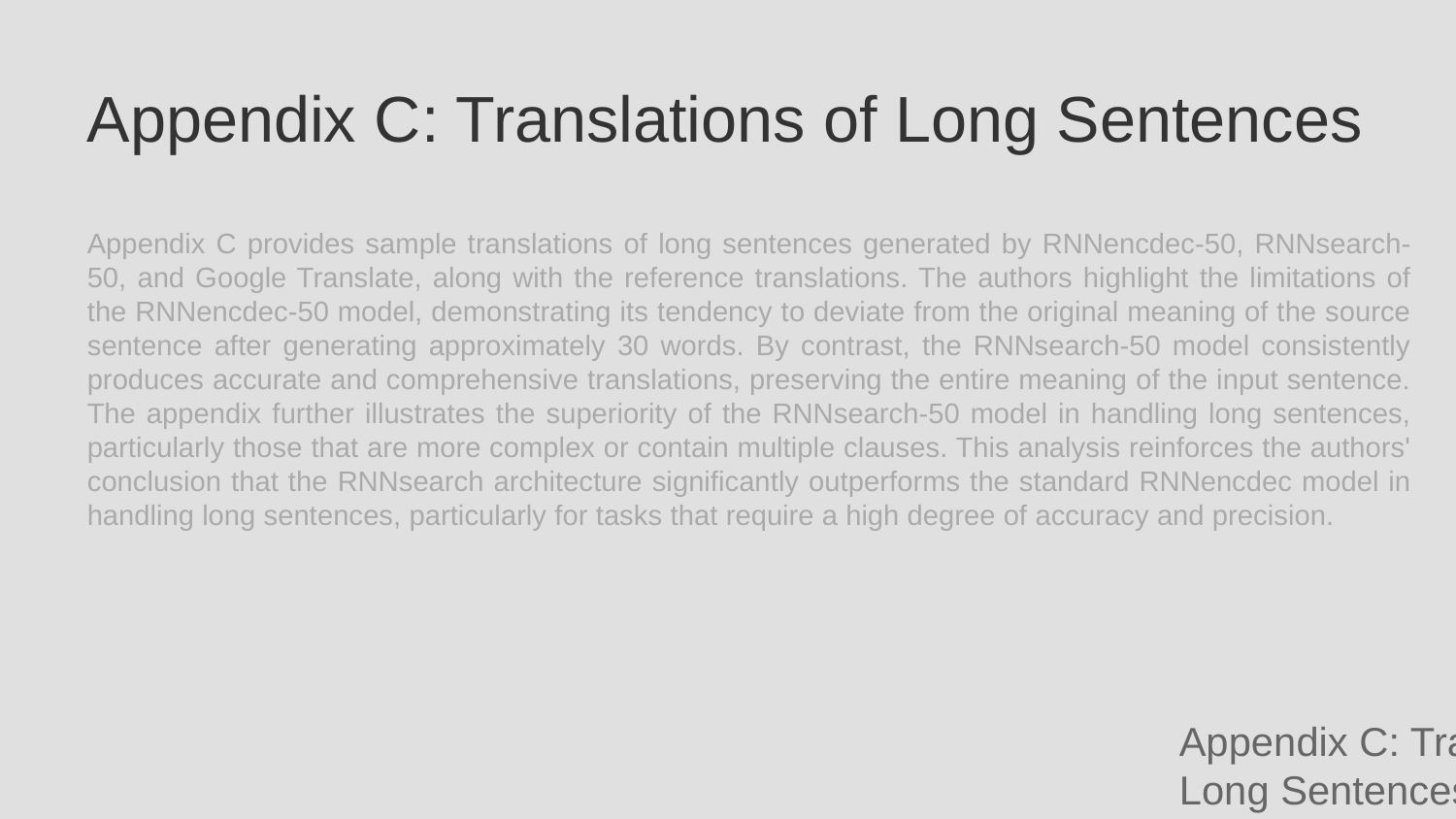

Appendix C: Translations of Long Sentences
Appendix C provides sample translations of long sentences generated by RNNencdec-50, RNNsearch-50, and Google Translate, along with the reference translations. The authors highlight the limitations of the RNNencdec-50 model, demonstrating its tendency to deviate from the original meaning of the source sentence after generating approximately 30 words. By contrast, the RNNsearch-50 model consistently produces accurate and comprehensive translations, preserving the entire meaning of the input sentence. The appendix further illustrates the superiority of the RNNsearch-50 model in handling long sentences, particularly those that are more complex or contain multiple clauses. This analysis reinforces the authors' conclusion that the RNNsearch architecture significantly outperforms the standard RNNencdec model in handling long sentences, particularly for tasks that require a high degree of accuracy and precision.
Appendix C: Translations of Long Sentences